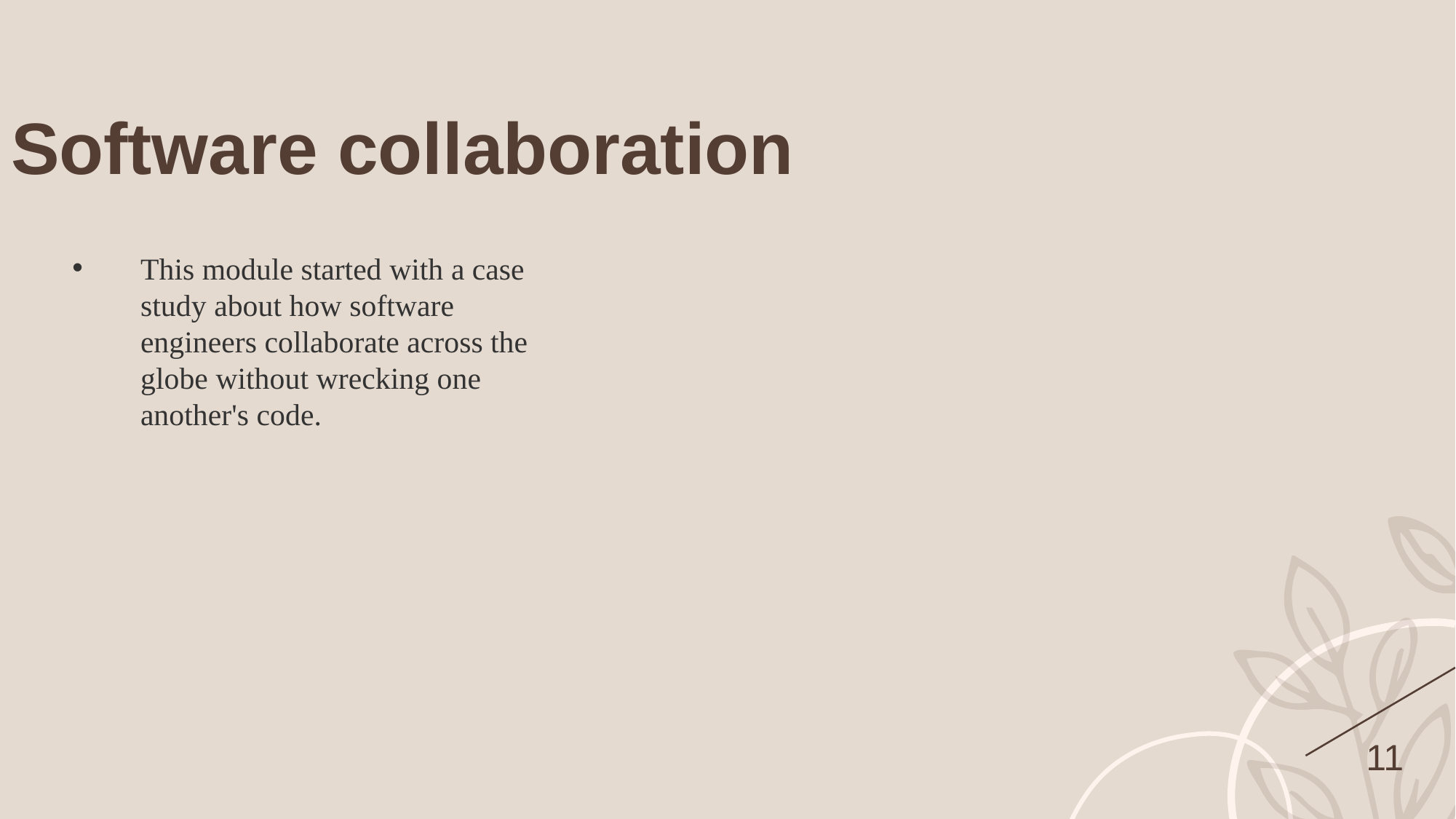

Software collaboration
This module started with a case study about how software engineers collaborate across the globe without wrecking one another's code.
11